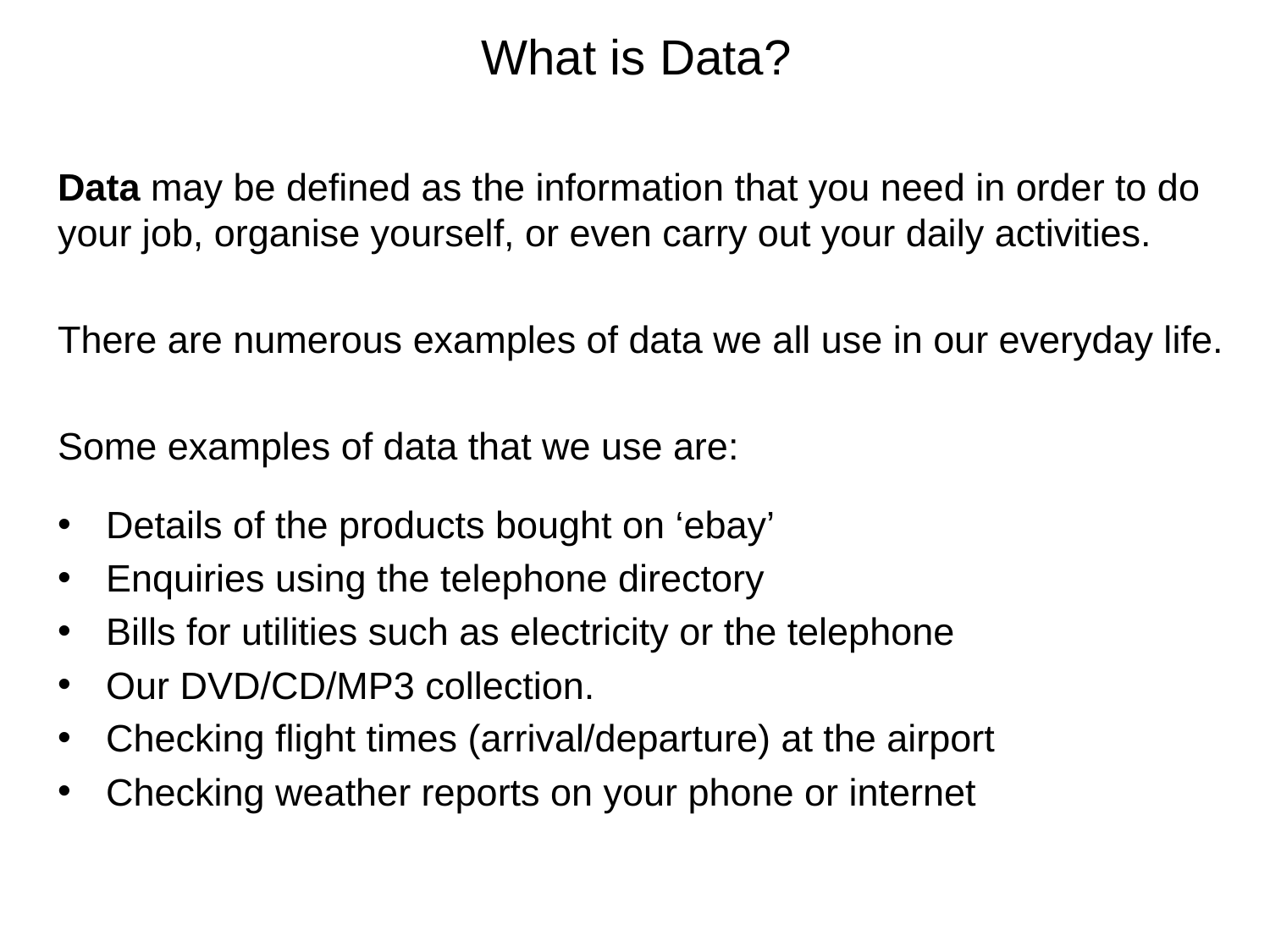

# What is Data?
Data may be defined as the information that you need in order to do your job, organise yourself, or even carry out your daily activities.

There are numerous examples of data we all use in our everyday life.

Some examples of data that we use are:

Details of the products bought on ‘ebay’
Enquiries using the telephone directory
Bills for utilities such as electricity or the telephone
Our DVD/CD/MP3 collection.
Checking flight times (arrival/departure) at the airport
Checking weather reports on your phone or internet